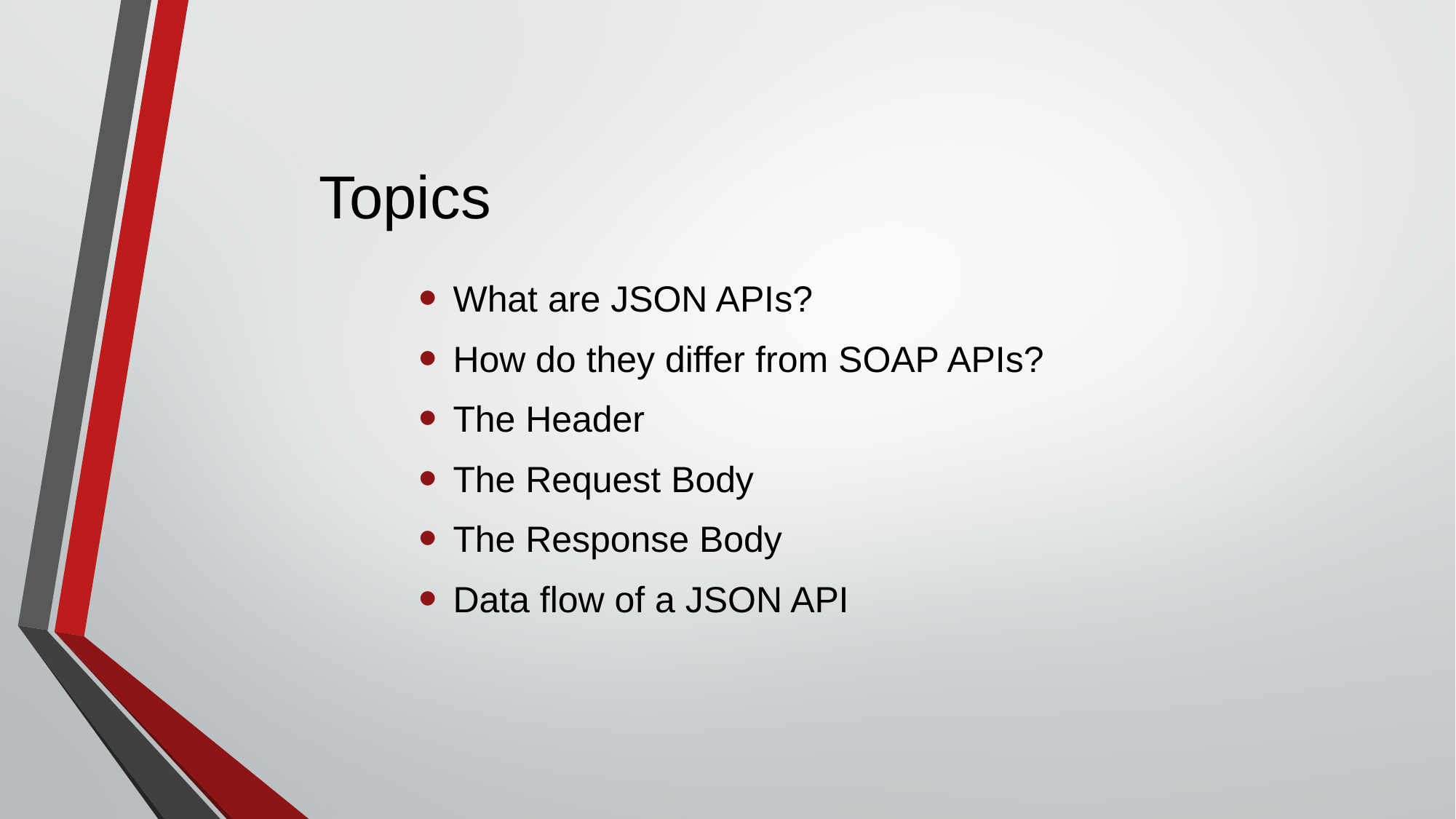

# Topics
What are JSON APIs?
How do they differ from SOAP APIs?
The Header
The Request Body
The Response Body
Data flow of a JSON API